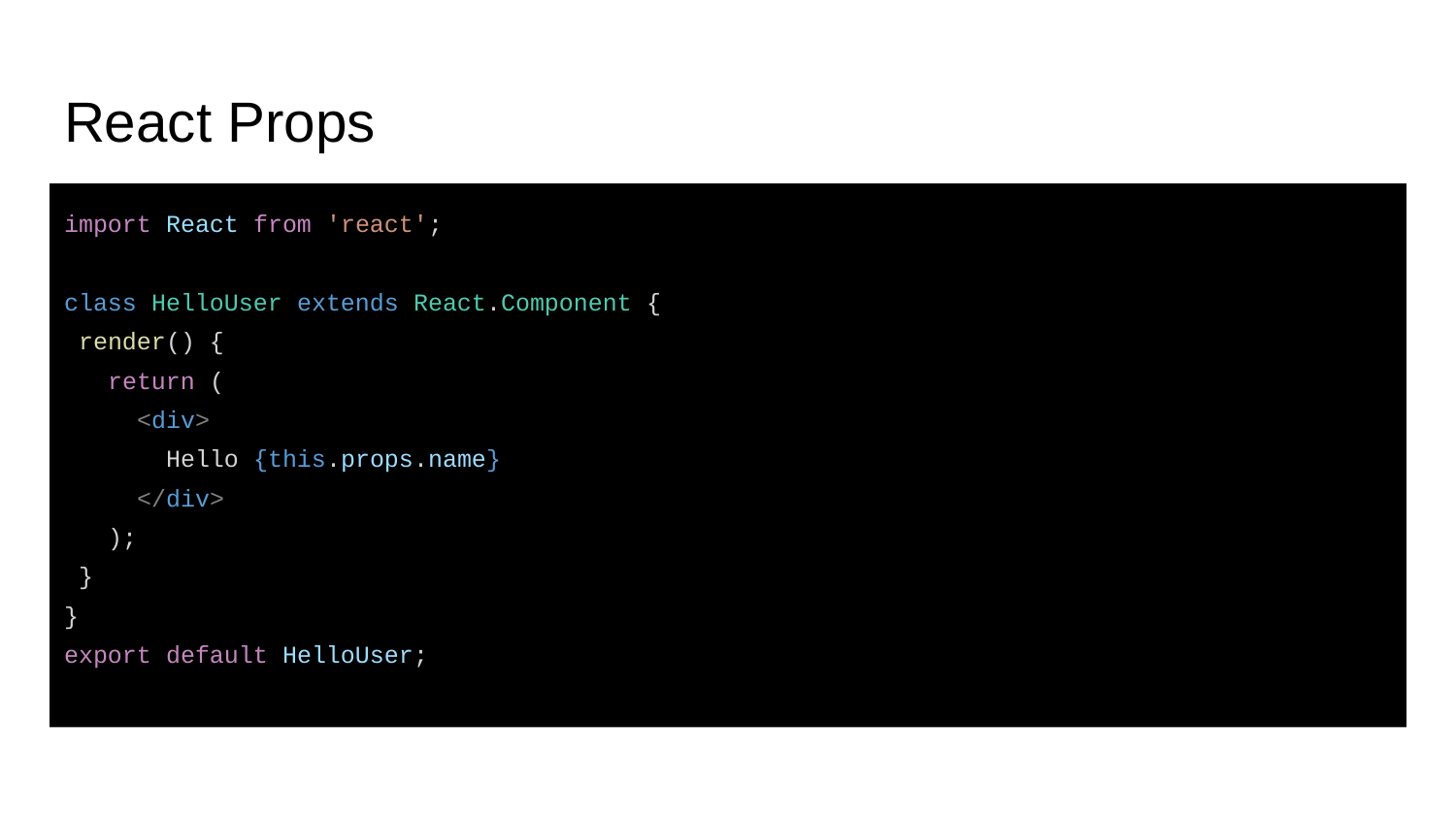

# React Props
import React from 'react';

class HelloUser extends React.Component {
 render() {
   return (
     <div>
       Hello {this.props.name}
     </div>
   );
 }
}
export default HelloUser;